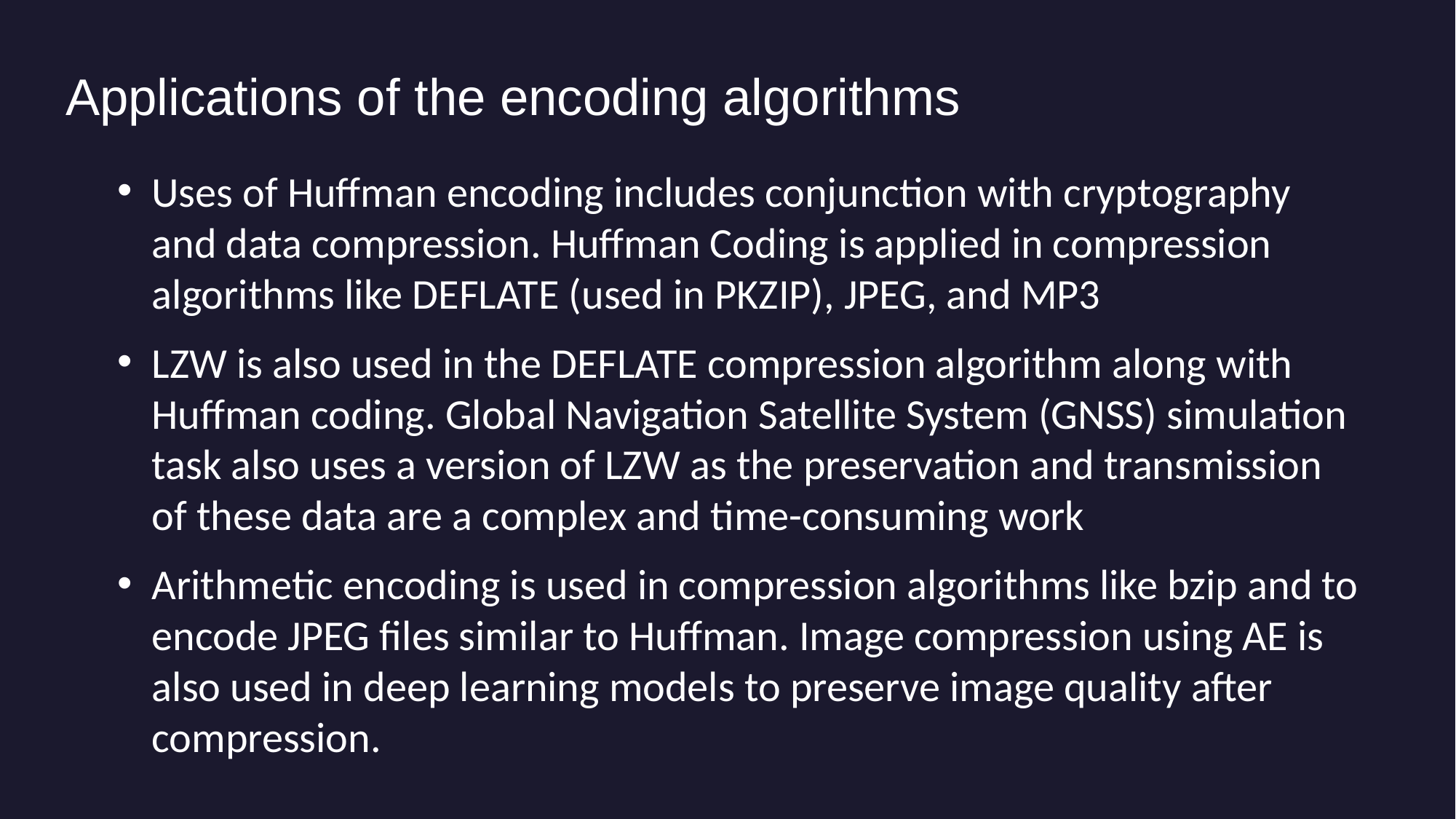

Applications of the encoding algorithms

Uses of Huffman encoding includes conjunction with cryptography and data compression. Huffman Coding is applied in compression algorithms like DEFLATE (used in PKZIP), JPEG, and MP3
LZW is also used in the DEFLATE compression algorithm along with Huffman coding. Global Navigation Satellite System (GNSS) simulation task also uses a version of LZW as the preservation and transmission of these data are a complex and time-consuming work
Arithmetic encoding is used in compression algorithms like bzip and to encode JPEG files similar to Huffman. Image compression using AE is also used in deep learning models to preserve image quality after compression.

16